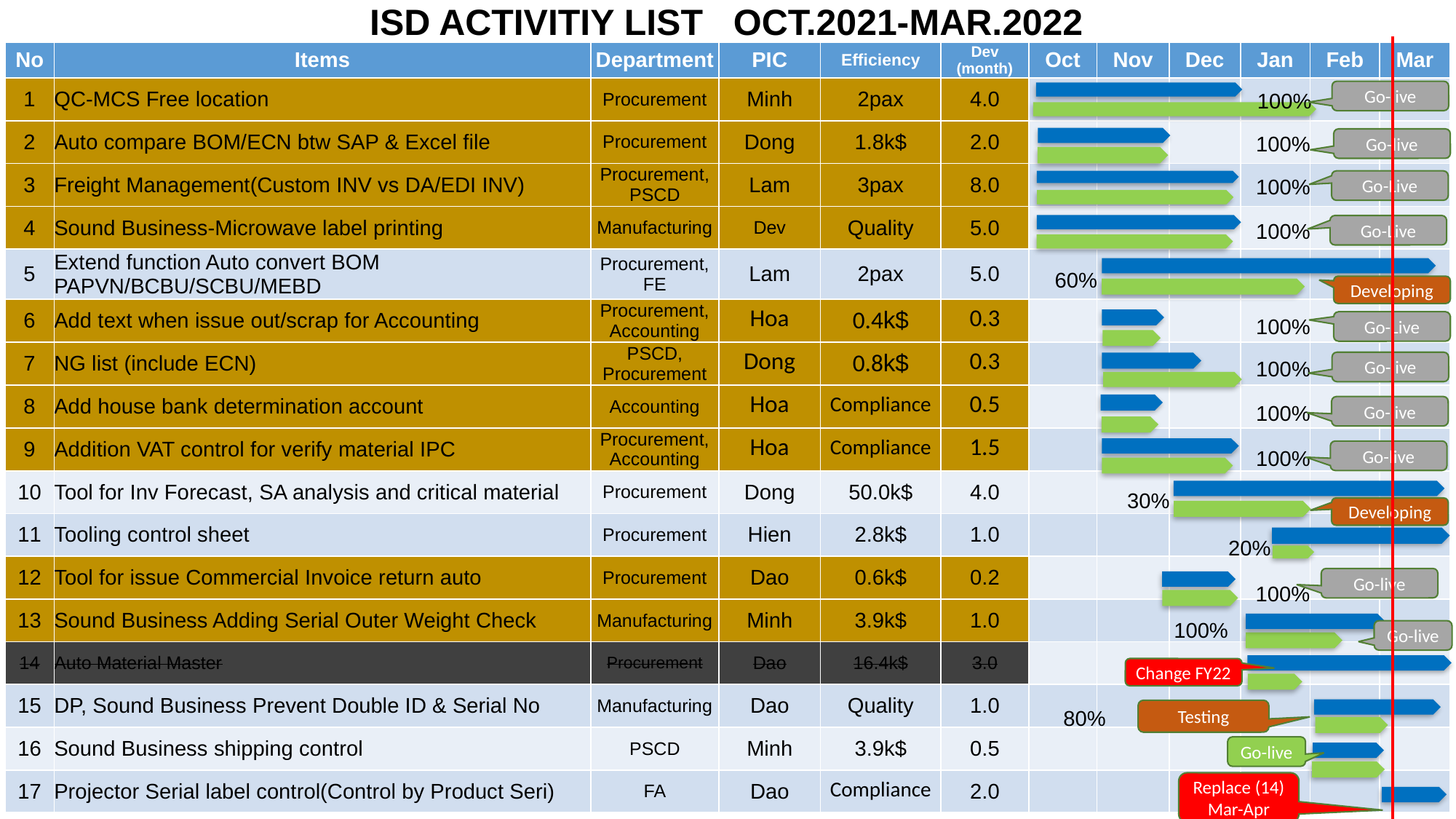

ISD ACTIVITIY LIST   OCT.2021-MAR.2022
| No | Items | Department | PIC | Efficiency | Dev (month) | Oct | Nov | Dec | Jan | Feb | Mar |
| --- | --- | --- | --- | --- | --- | --- | --- | --- | --- | --- | --- |
| 1 | QC-MCS Free location | Procurement | Minh | 2pax | 4.0 |  |  |  |  |  |  |
| 2 | Auto compare BOM/ECN btw SAP & Excel file | Procurement | Dong | 1.8k$ | 2.0 |  |  |  |  |  |  |
| 3 | Freight Management(Custom INV vs DA/EDI INV) | Procurement, PSCD | Lam | 3pax | 8.0 |  |  |  |  |  |  |
| 4 | Sound Business-Microwave label printing | Manufacturing | Dev | Quality | 5.0 |  |  |  |  |  |  |
| 5 | Extend function Auto convert BOM PAPVN/BCBU/SCBU/MEBD | Procurement, FE | Lam | 2pax | 5.0 |  |  |  |  |  |  |
| 6 | Add text when issue out/scrap for Accounting | Procurement, Accounting | Hoa | 0.4k$ | 0.3 |  |  |  |  |  |  |
| 7 | NG list (include ECN) | PSCD, Procurement | Dong | 0.8k$ | 0.3 |  |  |  |  |  |  |
| 8 | Add house bank determination account | Accounting | Hoa | Compliance | 0.5 |  |  |  |  |  |  |
| 9 | Addition VAT control for verify material IPC | Procurement, Accounting | Hoa | Compliance | 1.5 |  |  |  |  |  |  |
| 10 | Tool for Inv Forecast, SA analysis and critical material | Procurement | Dong | 50.0k$ | 4.0 |  |  |  |  |  |  |
| 11 | Tooling control sheet | Procurement | Hien | 2.8k$ | 1.0 |  |  |  |  |  |  |
| 12 | Tool for issue Commercial Invoice return auto | Procurement | Dao | 0.6k$ | 0.2 |  |  |  |  |  |  |
| 13 | Sound Business Adding Serial Outer Weight Check | Manufacturing | Minh | 3.9k$ | 1.0 |  |  |  |  |  |  |
| 14 | Auto Material Master | Procurement | Dao | 16.4k$ | 3.0 |  |  |  |  |  |  |
| 15 | DP, Sound Business Prevent Double ID & Serial No | Manufacturing | Dao | Quality | 1.0 |  |  |  |  |  |  |
| 16 | Sound Business shipping control | PSCD | Minh | 3.9k$ | 0.5 |  |  |  |  |  |  |
| 17 | Projector Serial label control(Control by Product Seri) | FA | Dao | Compliance | 2.0 |  |  |  |  |  |  |
Go-live
100%

100%

Go-live

100%

Go-Live

100%

Go-Live

60%
Developing

100%

Go-Live

100%
Go-live

100%
Go-live

100%
Go-live

30%
Developing

20%

Go-live

100%

100%

Go-live

Change FY22

80%

Testing

Go-live

Replace (14)
Mar-Apr